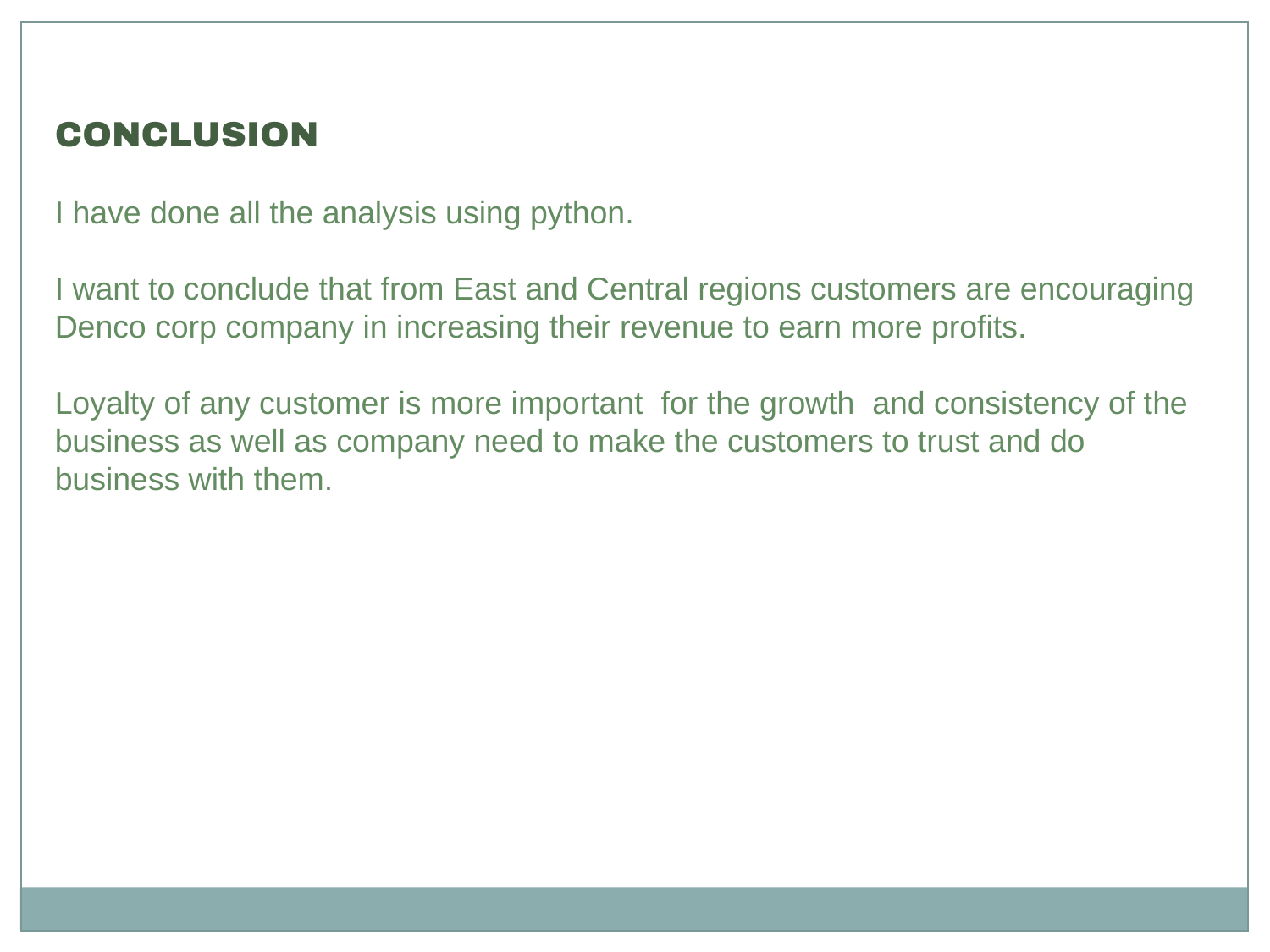

CONCLUSION

I have done all the analysis using python.

I want to conclude that from East and Central regions customers are encouraging Denco corp company in increasing their revenue to earn more profits.

Loyalty of any customer is more important  for the growth  and consistency of the business as well as company need to make the customers to trust and do business with them.